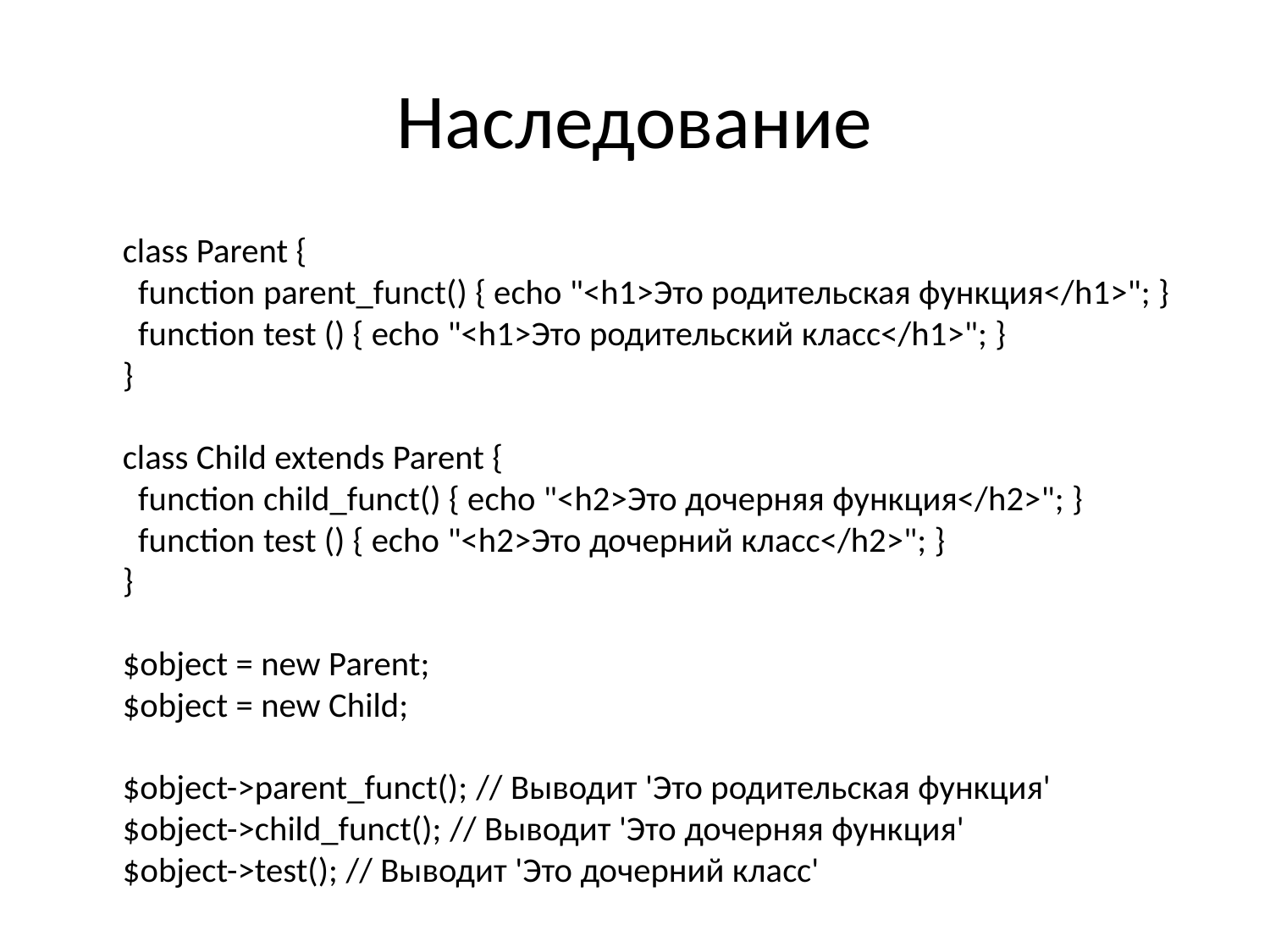

# Наследование
	class Parent {
  function parent_funct() { echo "<h1>Это родительская функция</h1>"; }
  function test () { echo "<h1>Это родительский класс</h1>"; }
}
class Child extends Parent {
  function child_funct() { echo "<h2>Это дочерняя функция</h2>"; }
  function test () { echo "<h2>Это дочерний класс</h2>"; }
}
$object = new Parent;
$object = new Child;
$object->parent_funct(); // Выводит 'Это родительская функция'
$object->child_funct(); // Выводит 'Это дочерняя функция'
$object->test(); // Выводит 'Это дочерний класс'